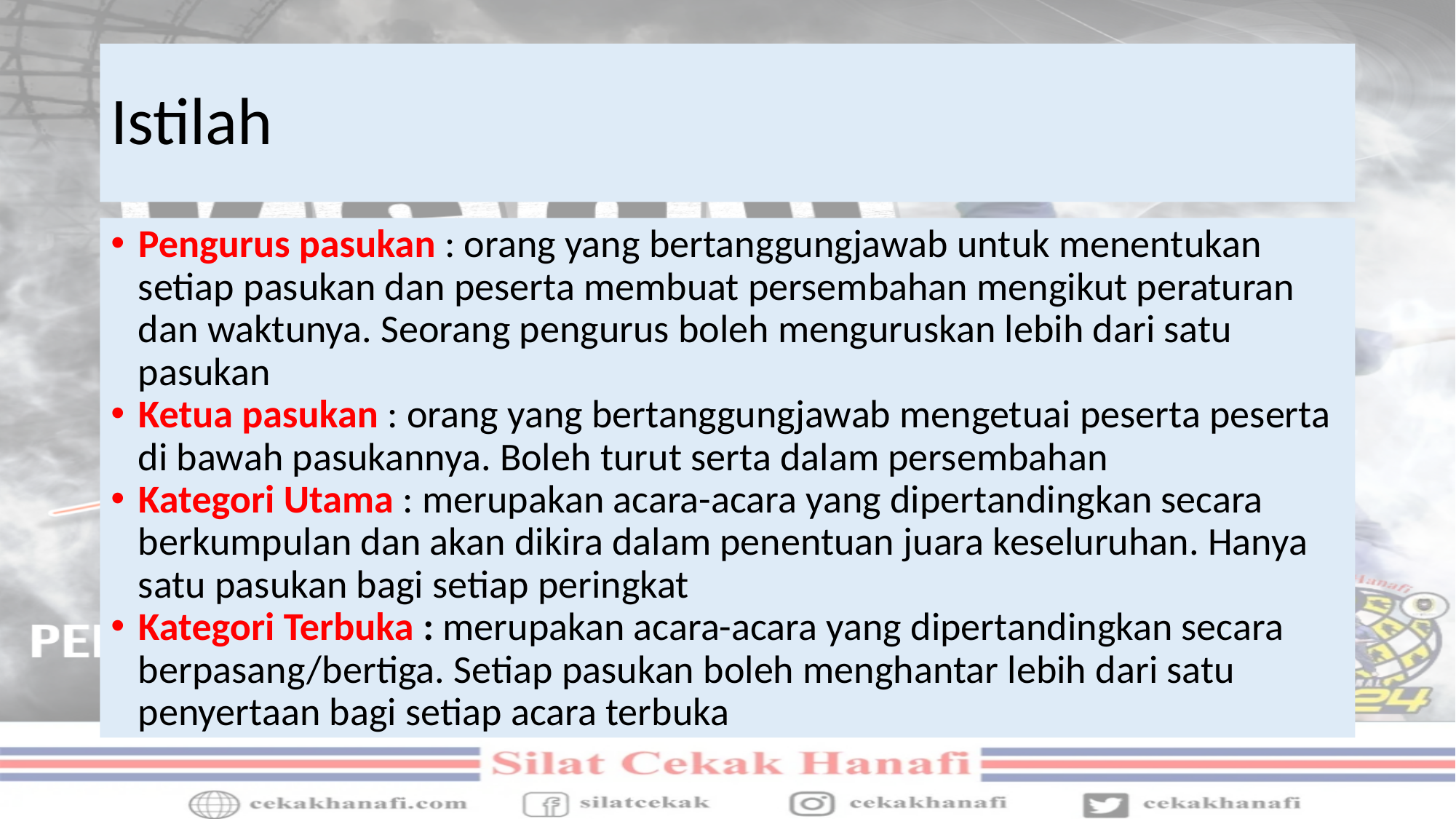

# Istilah
Pengurus pasukan : orang yang bertanggungjawab untuk menentukan setiap pasukan dan peserta membuat persembahan mengikut peraturan dan waktunya. Seorang pengurus boleh menguruskan lebih dari satu pasukan
Ketua pasukan : orang yang bertanggungjawab mengetuai peserta peserta di bawah pasukannya. Boleh turut serta dalam persembahan
Kategori Utama : merupakan acara-acara yang dipertandingkan secara berkumpulan dan akan dikira dalam penentuan juara keseluruhan. Hanya satu pasukan bagi setiap peringkat
Kategori Terbuka : merupakan acara-acara yang dipertandingkan secara berpasang/bertiga. Setiap pasukan boleh menghantar lebih dari satu penyertaan bagi setiap acara terbuka